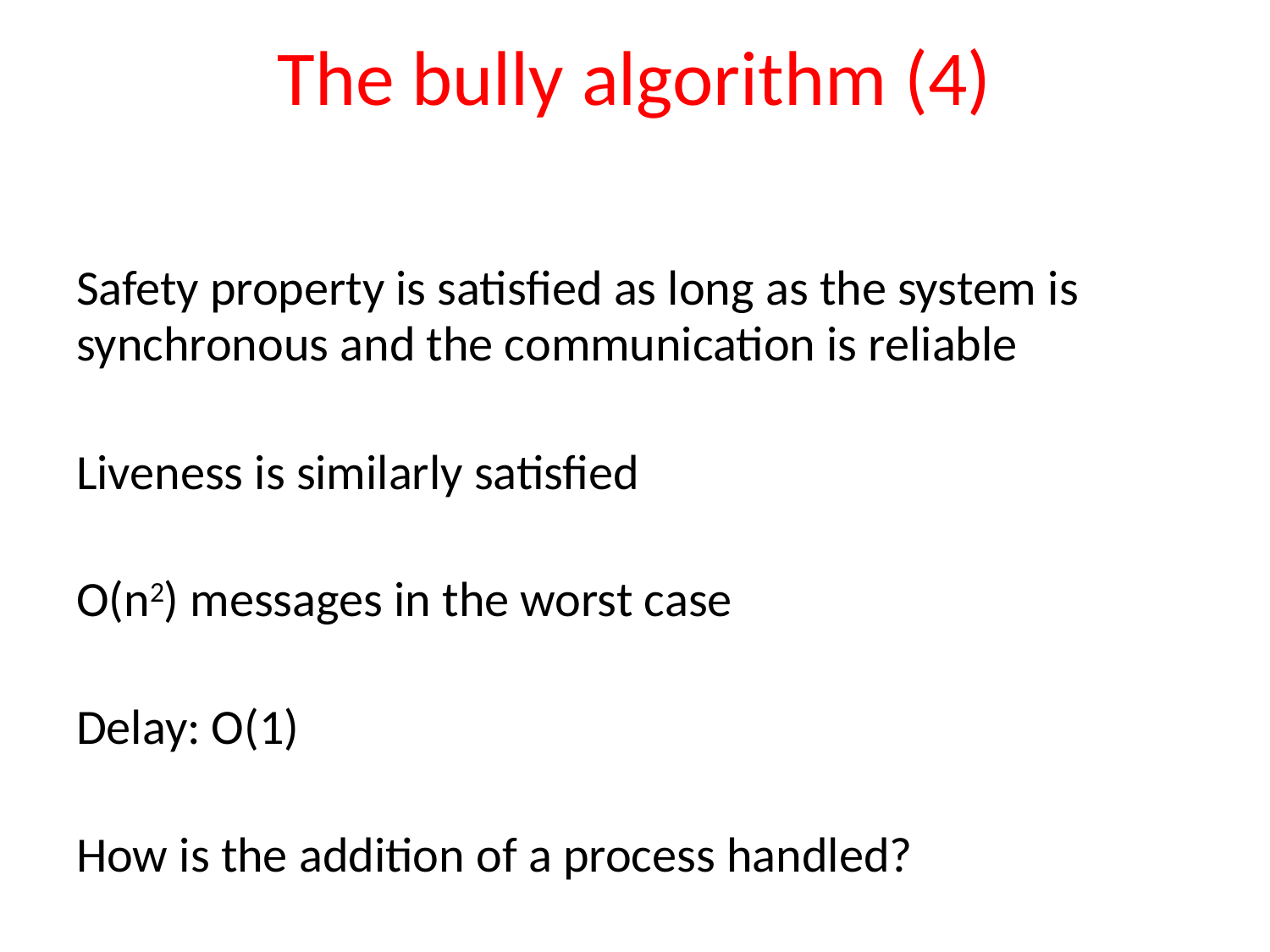

# The bully algorithm (4)
Safety property is satisfied as long as the system is synchronous and the communication is reliable

Liveness is similarly satisfied

O(n2) messages in the worst case

Delay: O(1)

How is the addition of a process handled?